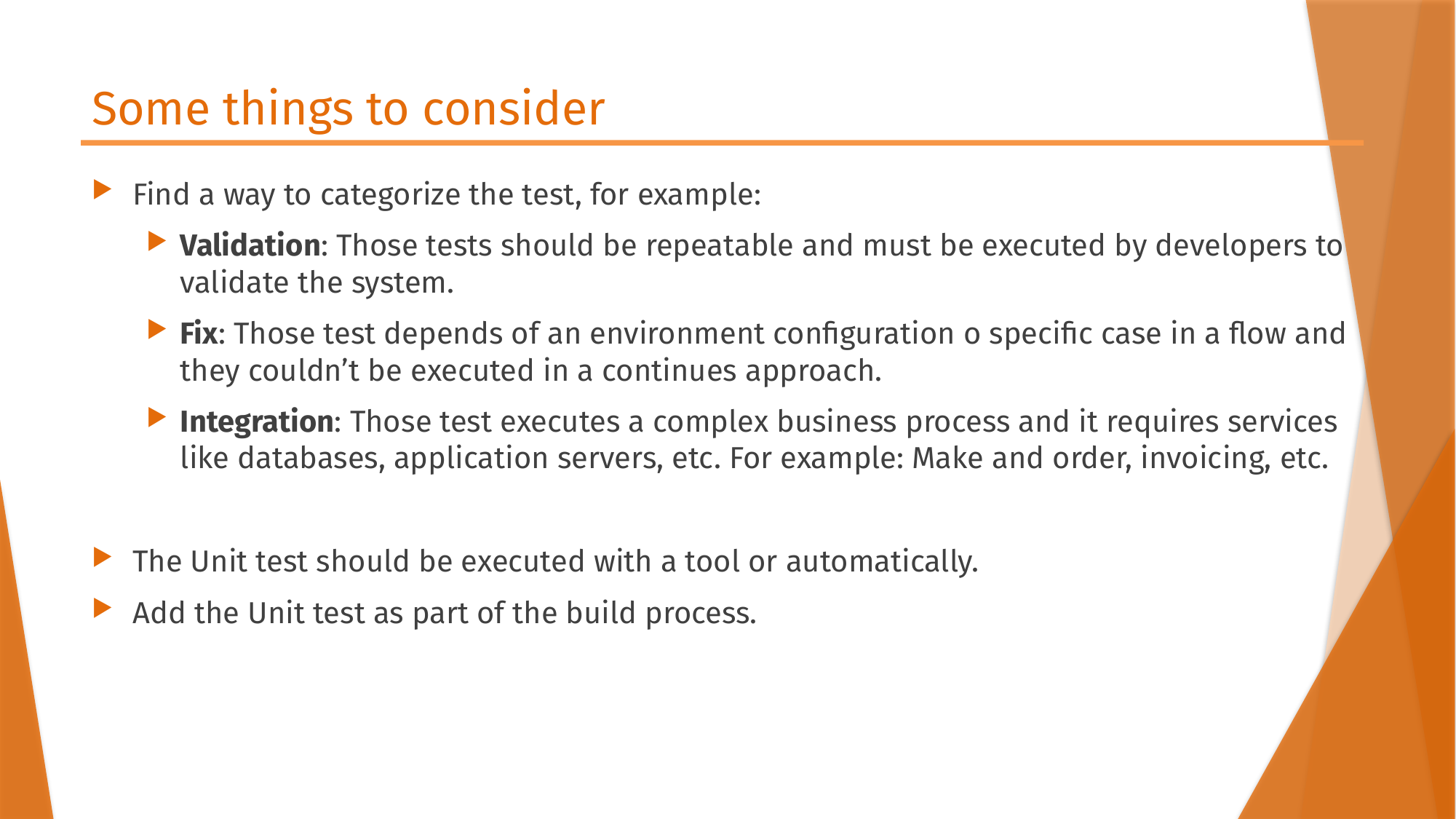

# Some things to consider
Find a way to categorize the test, for example:
Validation: Those tests should be repeatable and must be executed by developers to validate the system.
Fix: Those test depends of an environment configuration o specific case in a flow and they couldn’t be executed in a continues approach.
Integration: Those test executes a complex business process and it requires services like databases, application servers, etc. For example: Make and order, invoicing, etc.

The Unit test should be executed with a tool or automatically.
Add the Unit test as part of the build process.